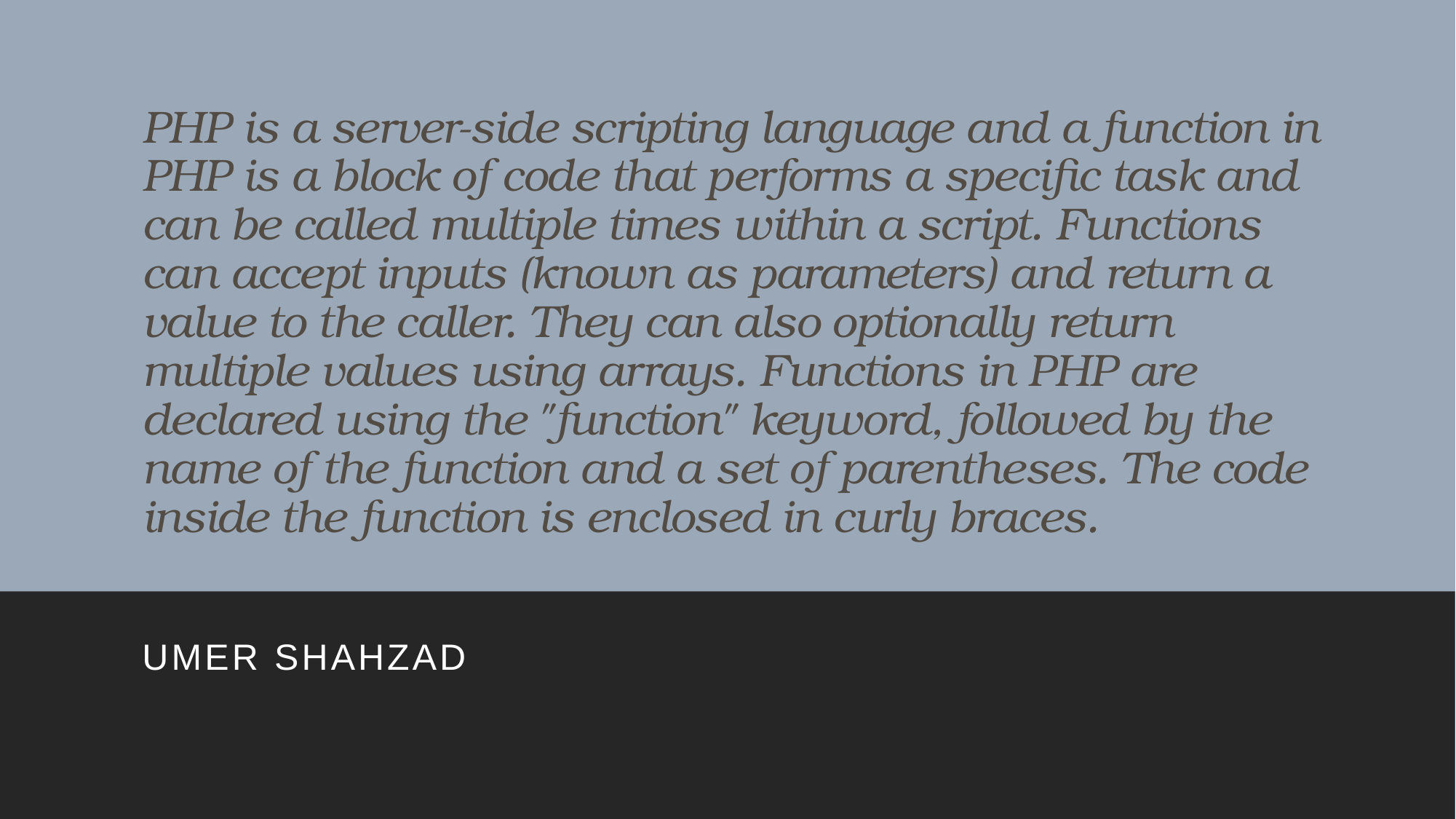

# PHP is a server-side scripting language and a function in PHP is a block of code that performs a specific task and can be called multiple times within a script. Functions can accept inputs (known as parameters) and return a value to the caller. They can also optionally return multiple values using arrays. Functions in PHP are declared using the "function" keyword, followed by the name of the function and a set of parentheses. The code inside the function is enclosed in curly braces.

Umer Shahzad